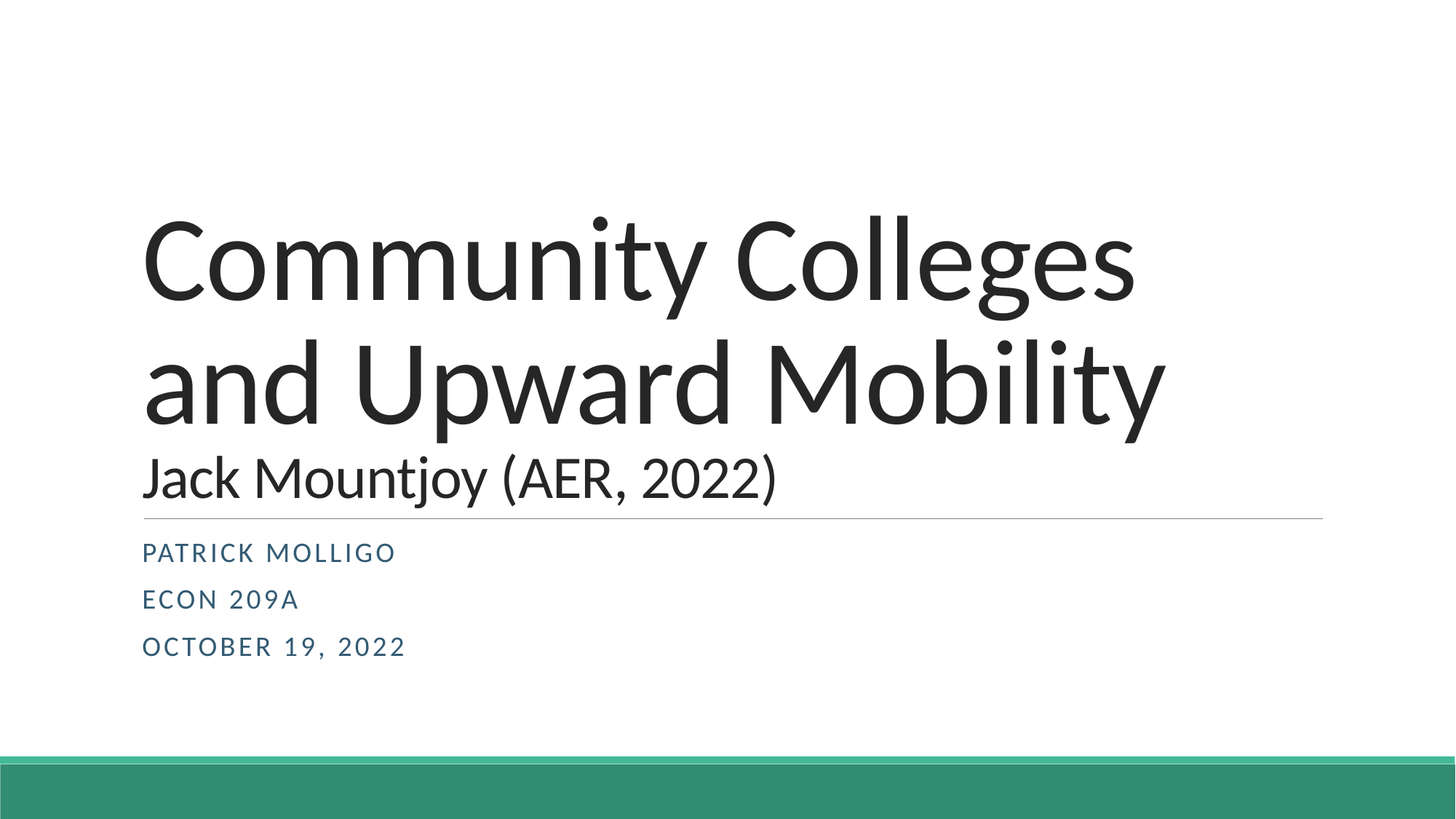

# Community Colleges and Upward Mobility Jack Mountjoy (AER, 2022)
Patrick Molligo
Econ 209A
October 19, 2022